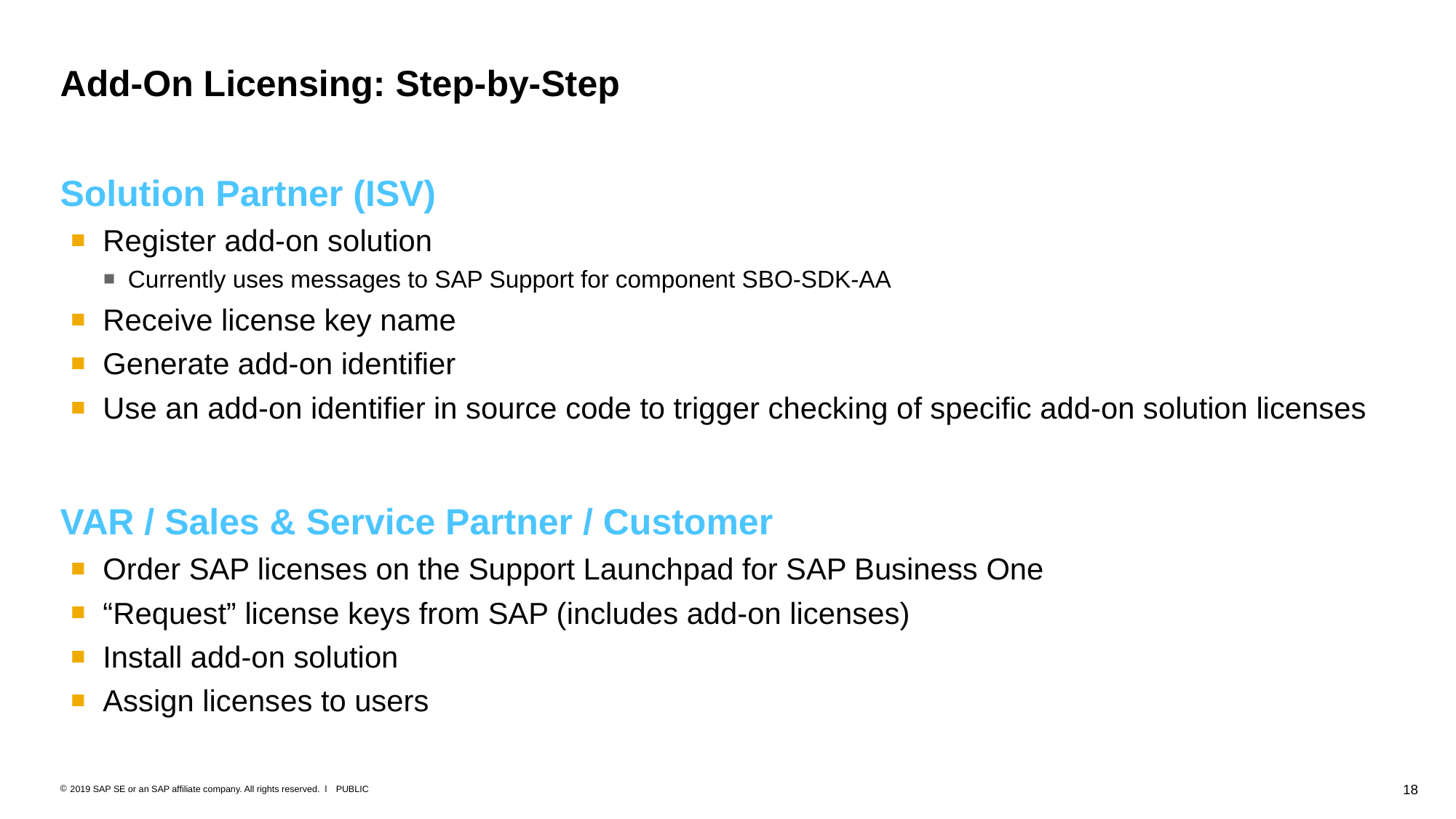

# Add-On Licensing: Step-by-Step
Solution Partner (ISV)
Register add-on solution
Currently uses messages to SAP Support for component SBO-SDK-AA
Receive license key name
Generate add-on identifier
Use an add-on identifier in source code to trigger checking of specific add-on solution licenses

VAR / Sales & Service Partner / Customer
Order SAP licenses on the Support Launchpad for SAP Business One
“Request” license keys from SAP (includes add-on licenses)
Install add-on solution
Assign licenses to users